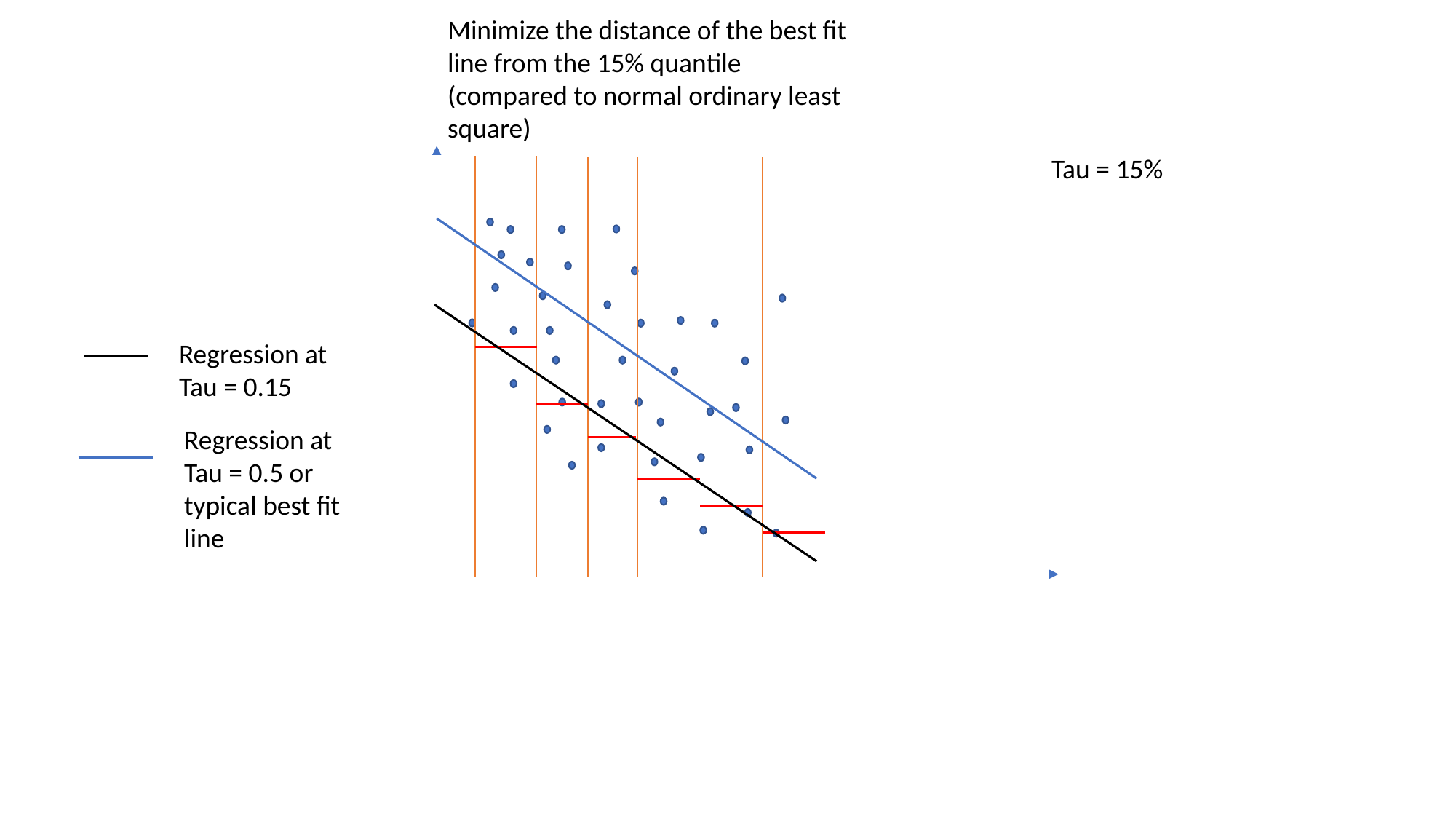

Minimize the distance of the best fit line from the 15% quantile (compared to normal ordinary least square)
Tau = 15%

Regression at Tau = 0.15

Regression at Tau = 0.5 or typical best fit line